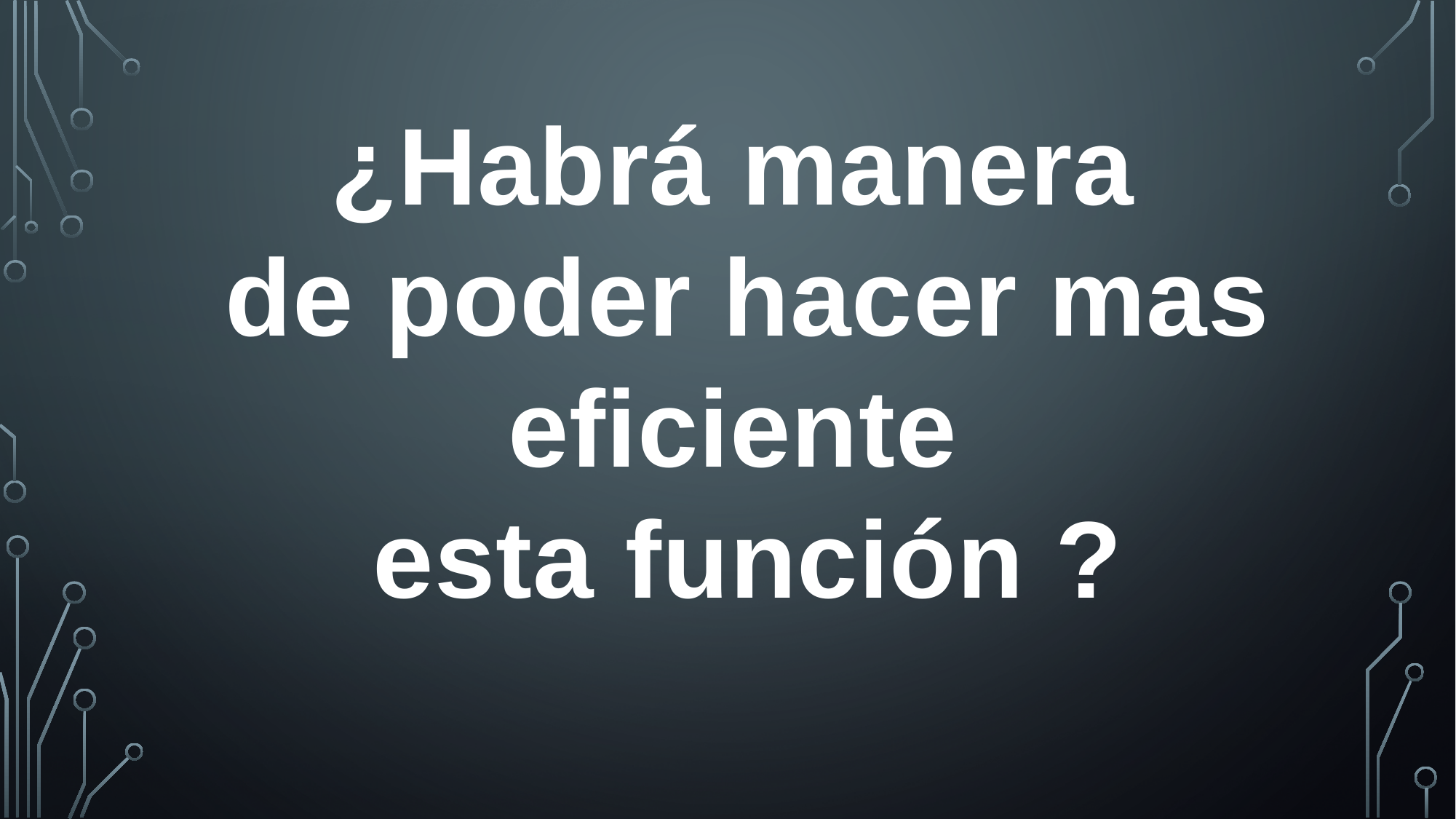

¿Habrá manera
de poder hacer mas eficiente
esta función ?